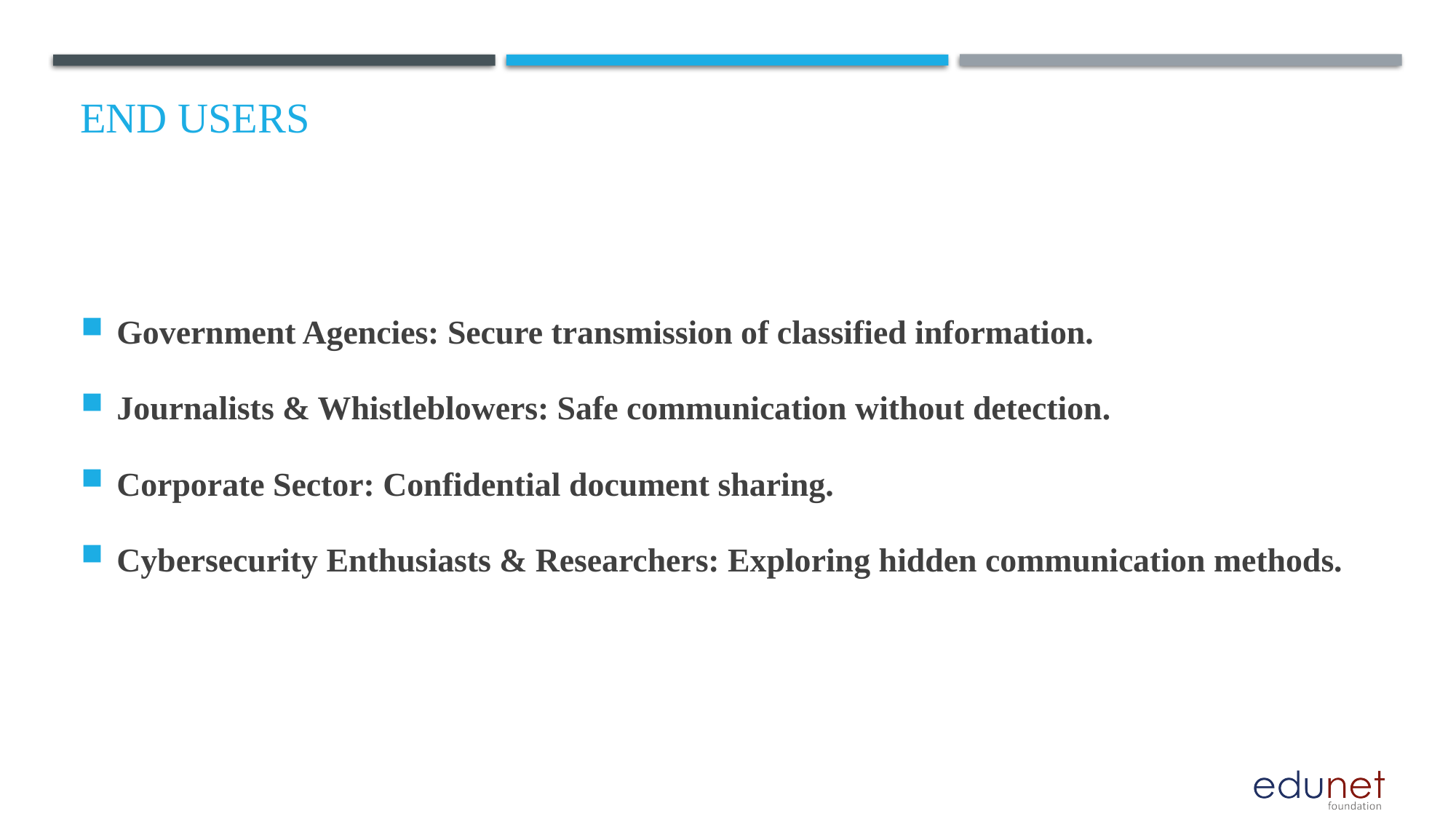

# End users
Government Agencies: Secure transmission of classified information.
Journalists & Whistleblowers: Safe communication without detection.
Corporate Sector: Confidential document sharing.
Cybersecurity Enthusiasts & Researchers: Exploring hidden communication methods.